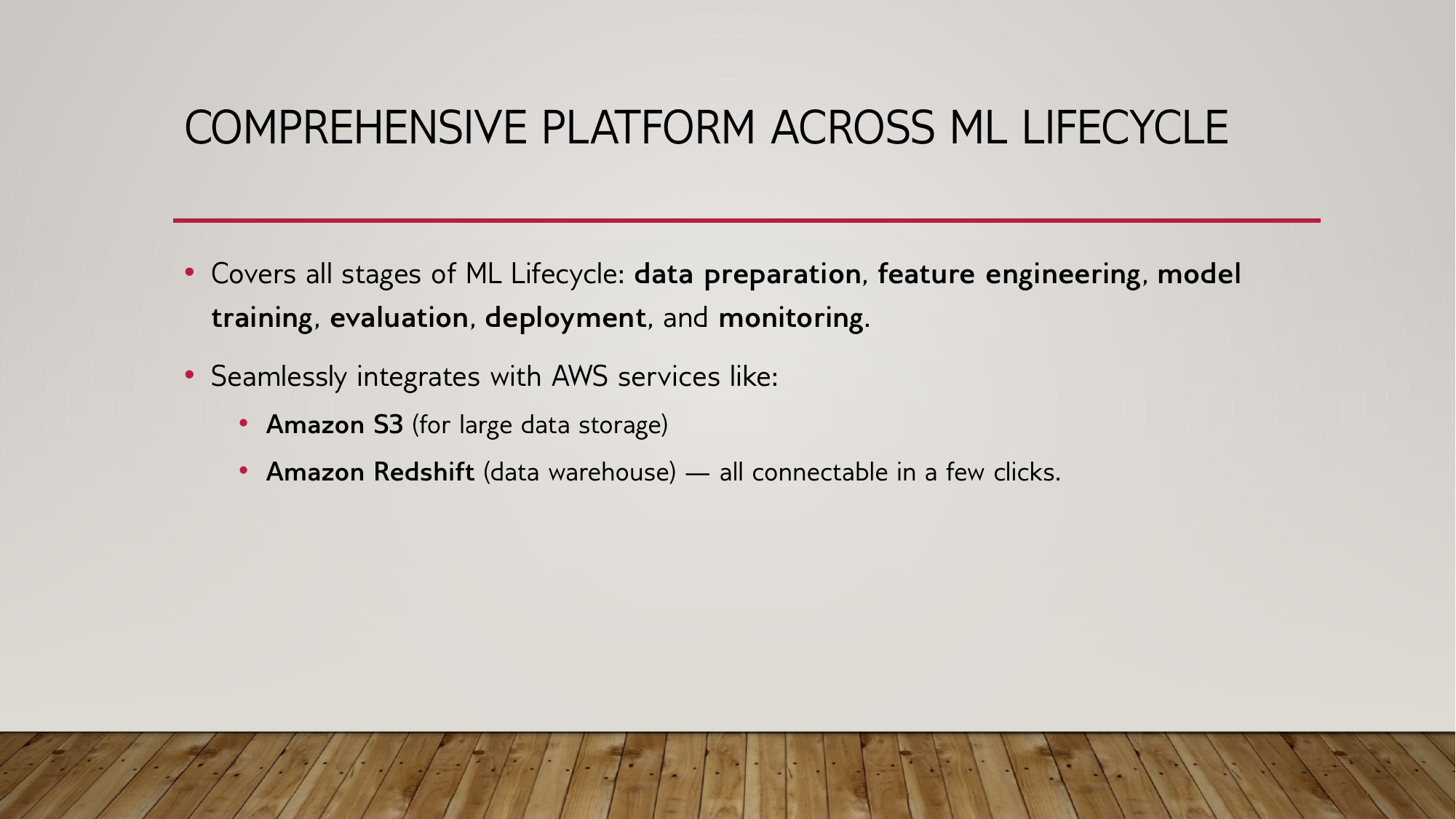

# Comprehensive platform across ML LIfecycle
Covers all stages of ML Lifecycle: data preparation, feature engineering, model training, evaluation, deployment, and monitoring.
Seamlessly integrates with AWS services like:
Amazon S3 (for large data storage)
Amazon Redshift (data warehouse) — all connectable in a few clicks.